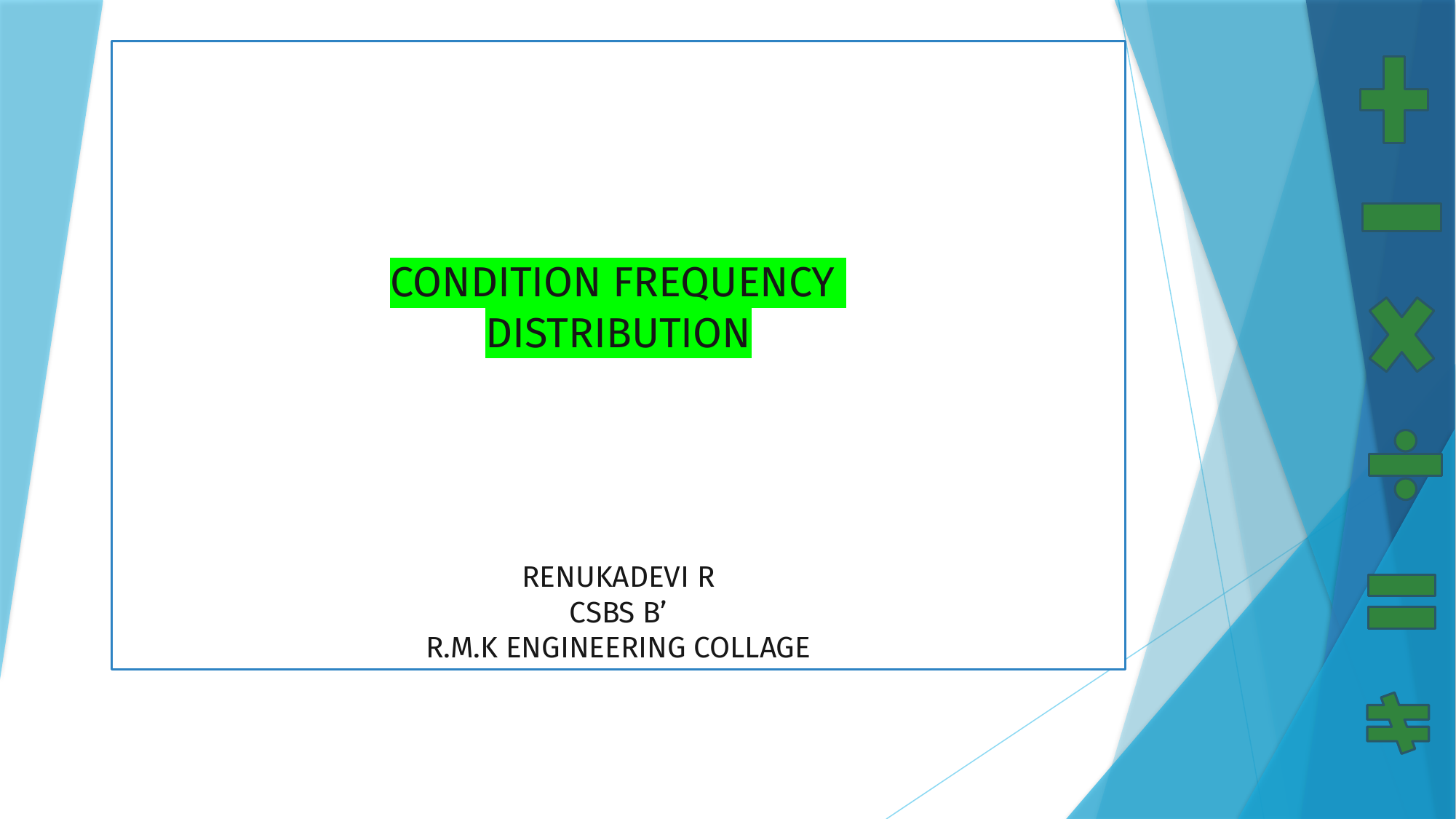

# CONDITION FREQUENCY DISTRIBUTION RENUKADEVI R CSBS B’ R.M.K ENGINEERING COLLAGE